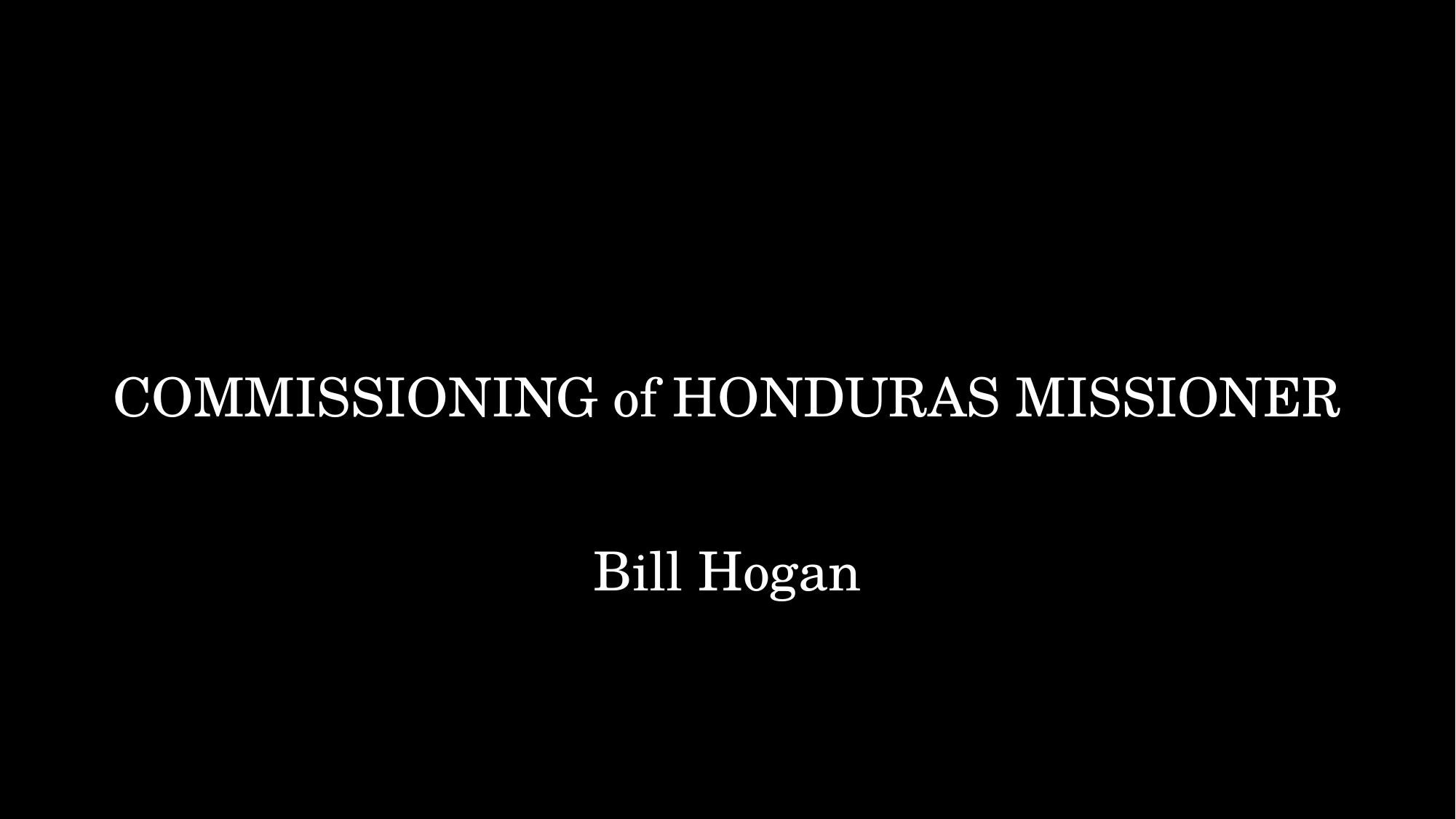

# COMMISSIONING of HONDURAS MISSIONER Bill Hogan